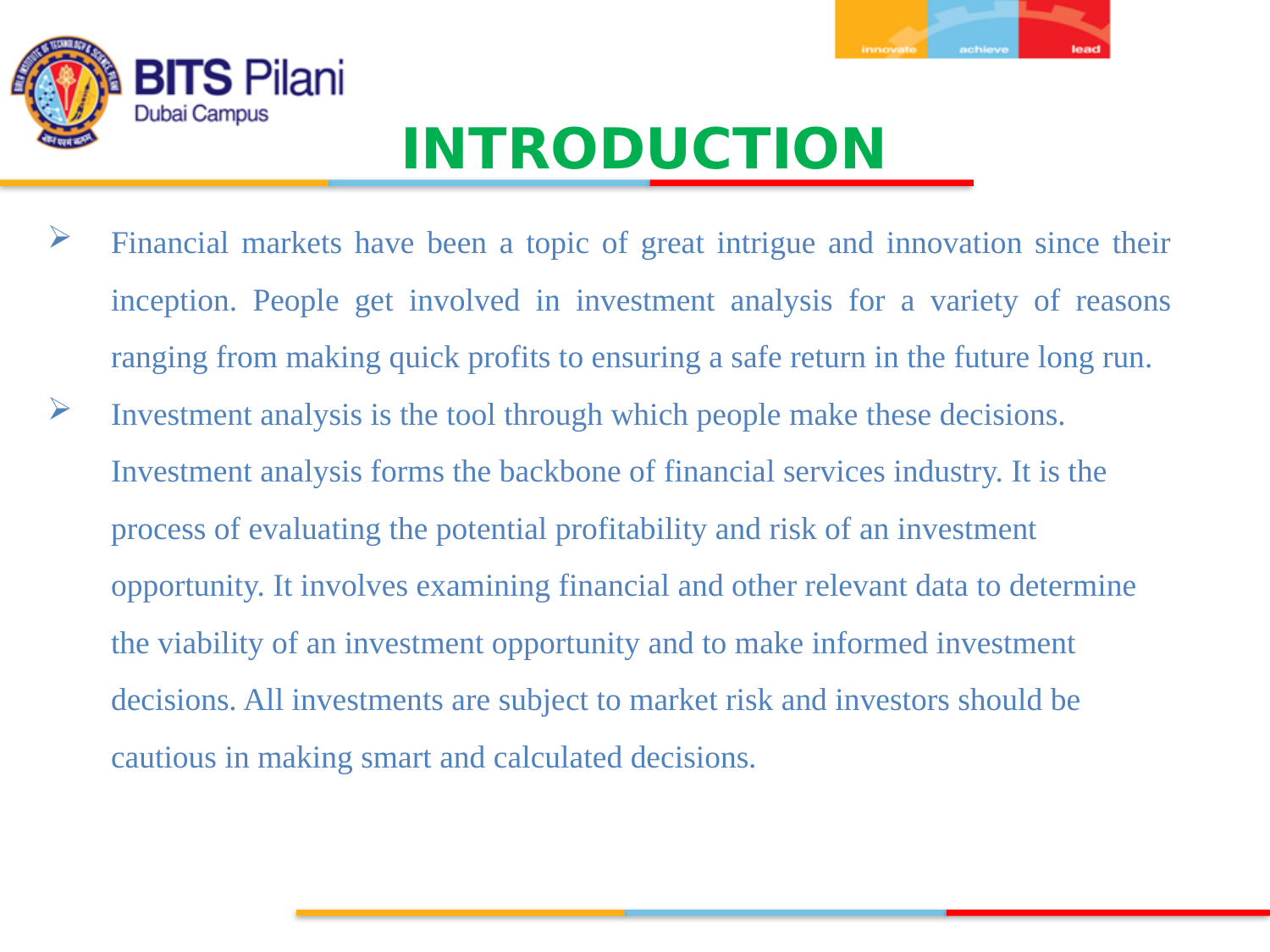

INTRODUCTION
Financial markets have been a topic of great intrigue and innovation since their inception. People get involved in investment analysis for a variety of reasons ranging from making quick profits to ensuring a safe return in the future long run.
Investment analysis is the tool through which people make these decisions. Investment analysis forms the backbone of financial services industry. It is the process of evaluating the potential profitability and risk of an investment opportunity. It involves examining financial and other relevant data to determine the viability of an investment opportunity and to make informed investment decisions. All investments are subject to market risk and investors should be cautious in making smart and calculated decisions.